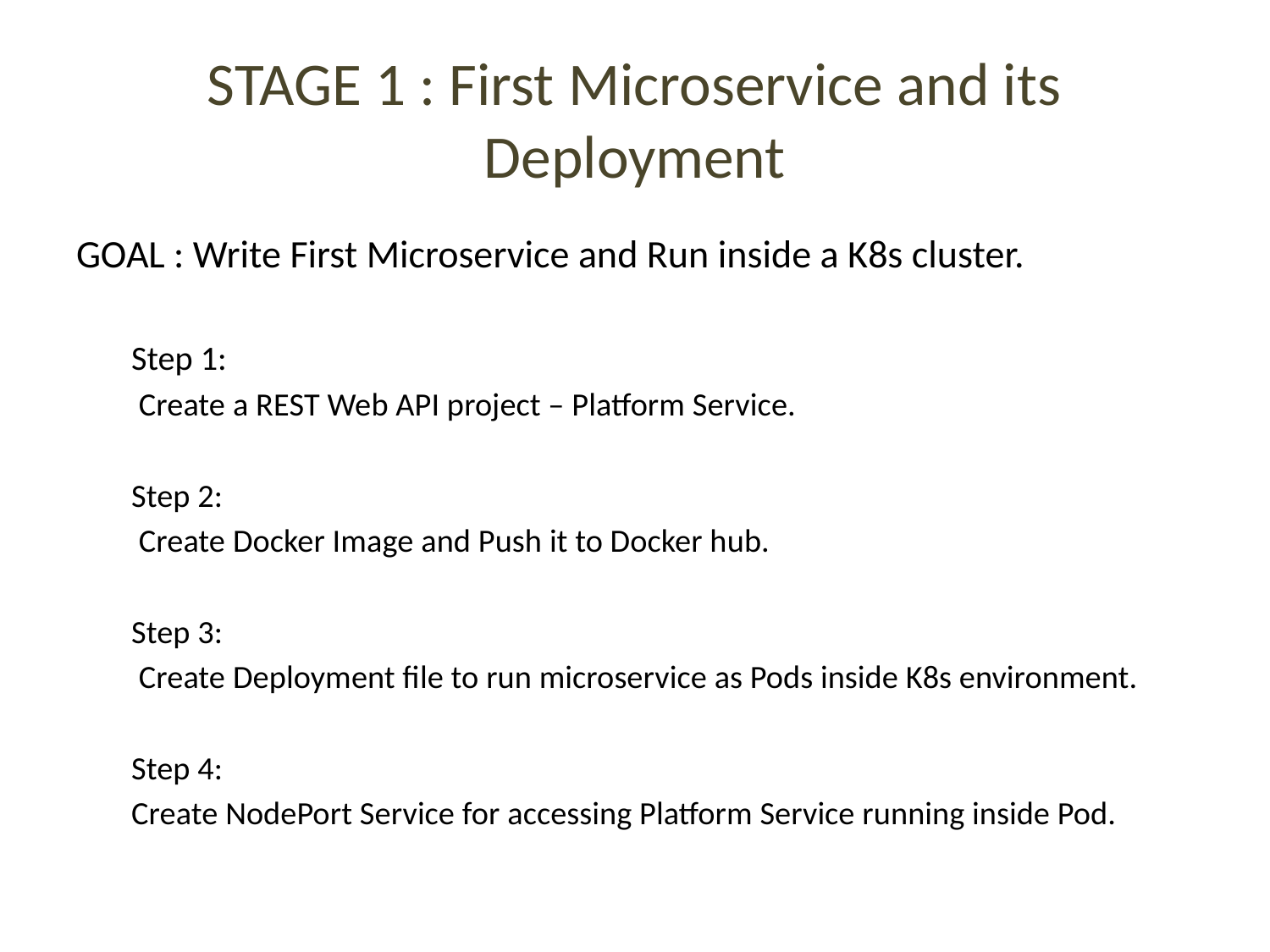

# STAGE 1 : First Microservice and its Deployment
GOAL : Write First Microservice and Run inside a K8s cluster.

Step 1:
	 Create a REST Web API project – Platform Service.

Step 2:
	 Create Docker Image and Push it to Docker hub.

Step 3:
	 Create Deployment file to run microservice as Pods inside K8s environment.

Step 4:
	Create NodePort Service for accessing Platform Service running inside Pod.